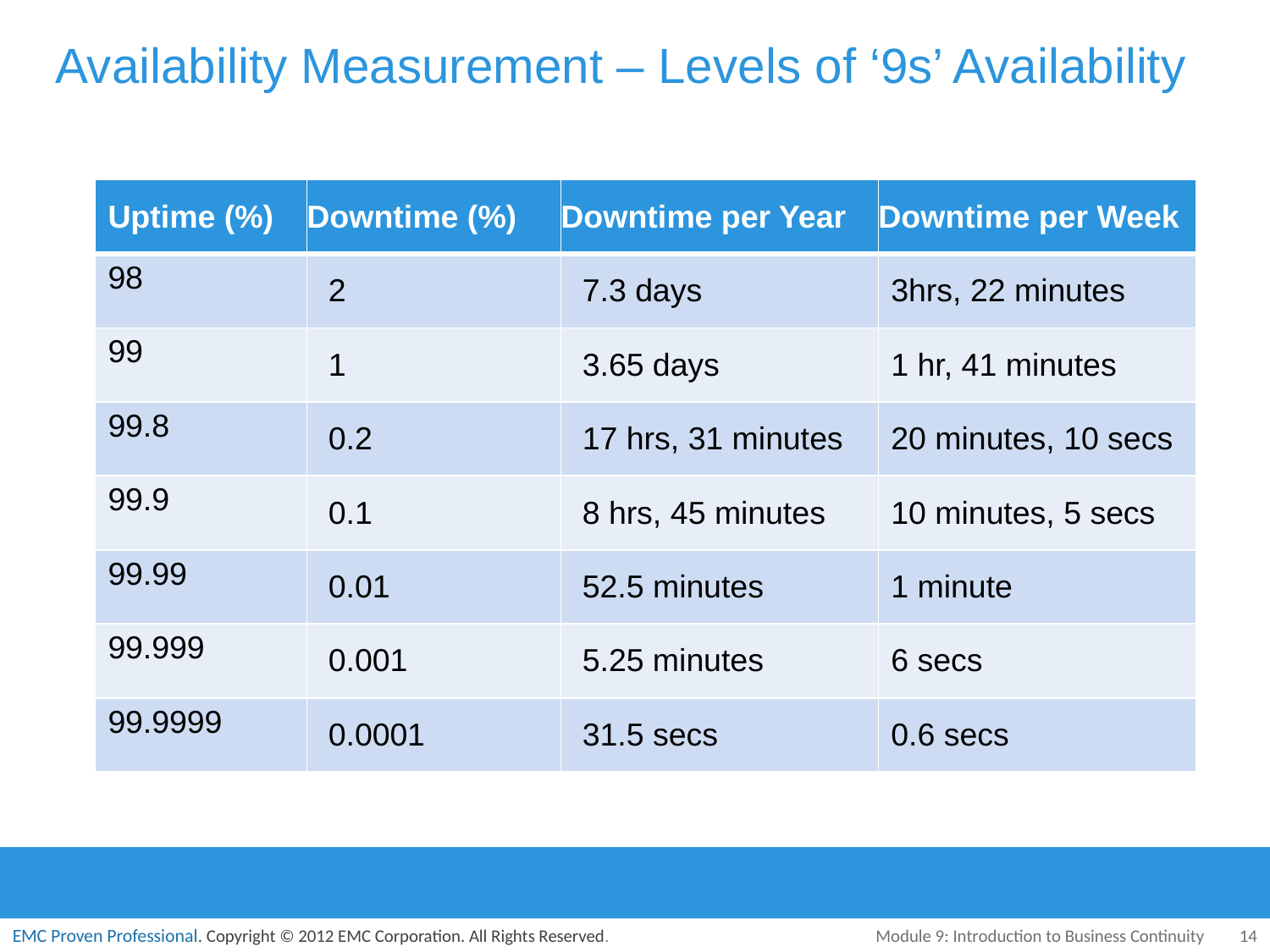

# Availability Measurement – Levels of ‘9s’ Availability
| Uptime (%) | Downtime (%) | Downtime per Year | Downtime per Week |
| --- | --- | --- | --- |
| 98 | 2 | 7.3 days | 3hrs, 22 minutes |
| 99 | 1 | 3.65 days | 1 hr, 41 minutes |
| 99.8 | 0.2 | 17 hrs, 31 minutes | 20 minutes, 10 secs |
| 99.9 | 0.1 | 8 hrs, 45 minutes | 10 minutes, 5 secs |
| 99.99 | 0.01 | 52.5 minutes | 1 minute |
| 99.999 | 0.001 | 5.25 minutes | 6 secs |
| 99.9999 | 0.0001 | 31.5 secs | 0.6 secs |
Module 9: Introduction to Business Continuity
14